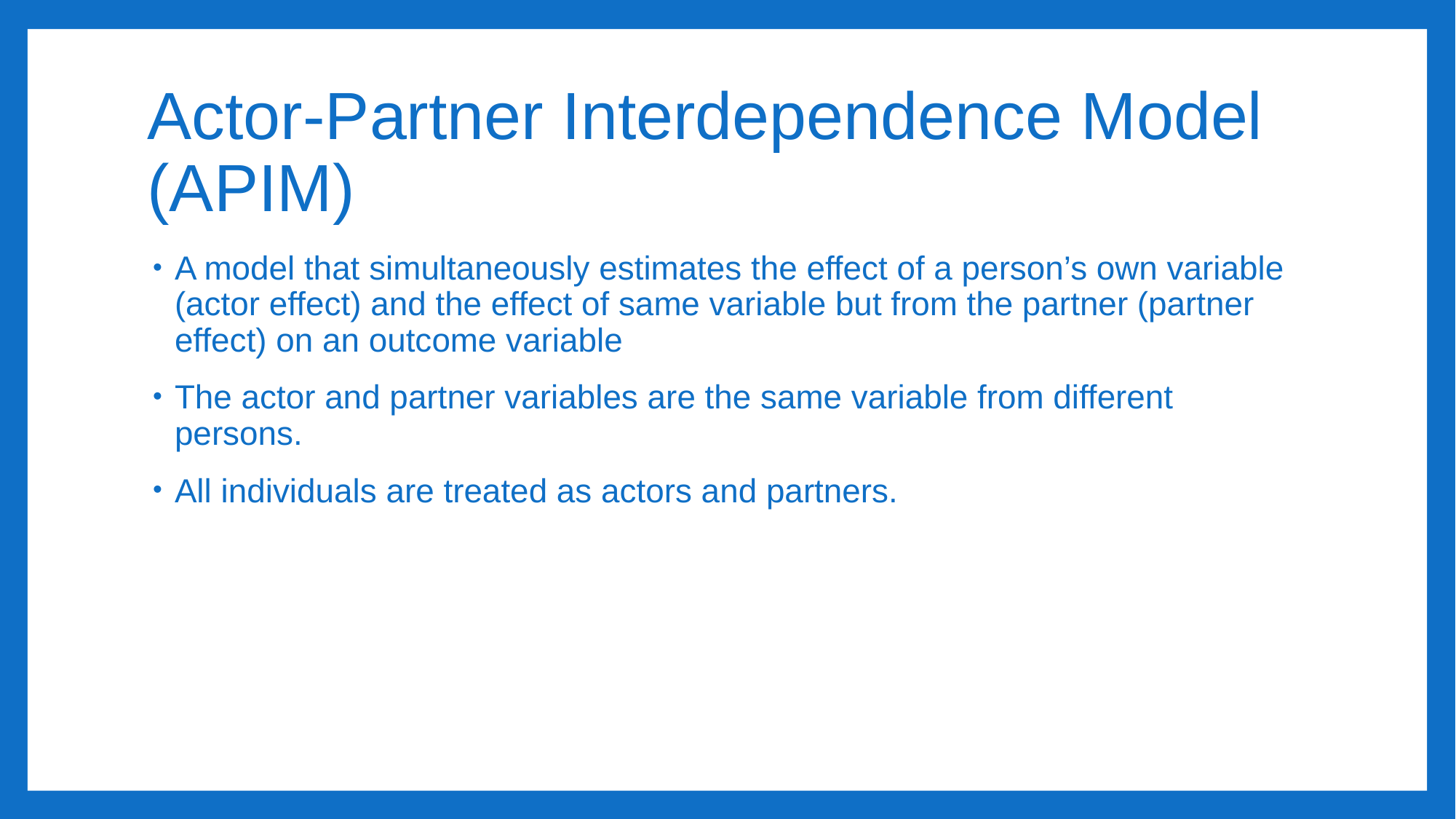

# Actor-Partner Interdependence Model (APIM)
A model that simultaneously estimates the effect of a person’s own variable (actor effect) and the effect of same variable but from the partner (partner effect) on an outcome variable
The actor and partner variables are the same variable from different persons.
All individuals are treated as actors and partners.